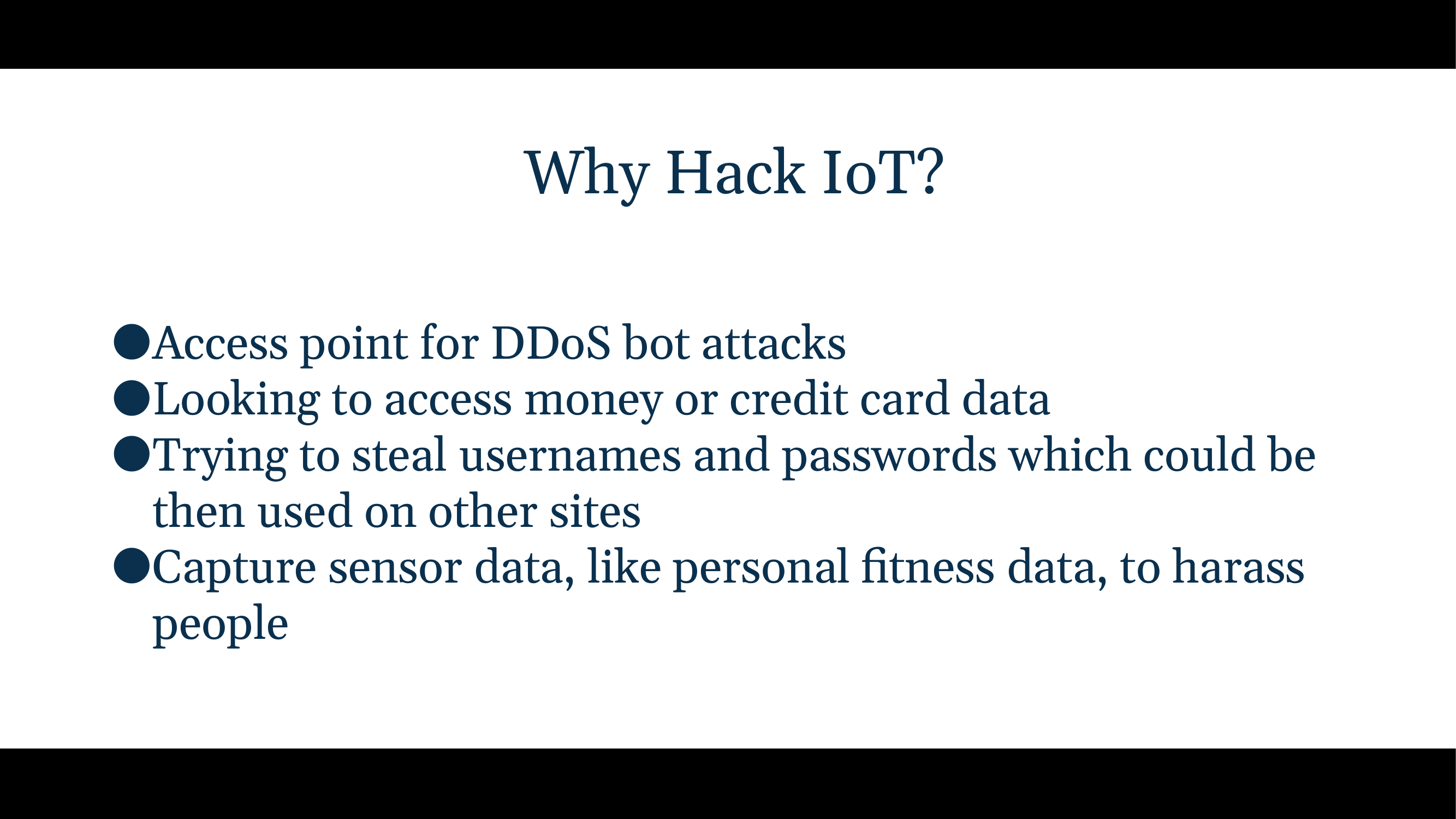

# Why Hack IoT?

Access point for DDoS bot attacks
Looking to access money or credit card data
Trying to steal usernames and passwords which could be then used on other sites
Capture sensor data, like personal fitness data, to harass people